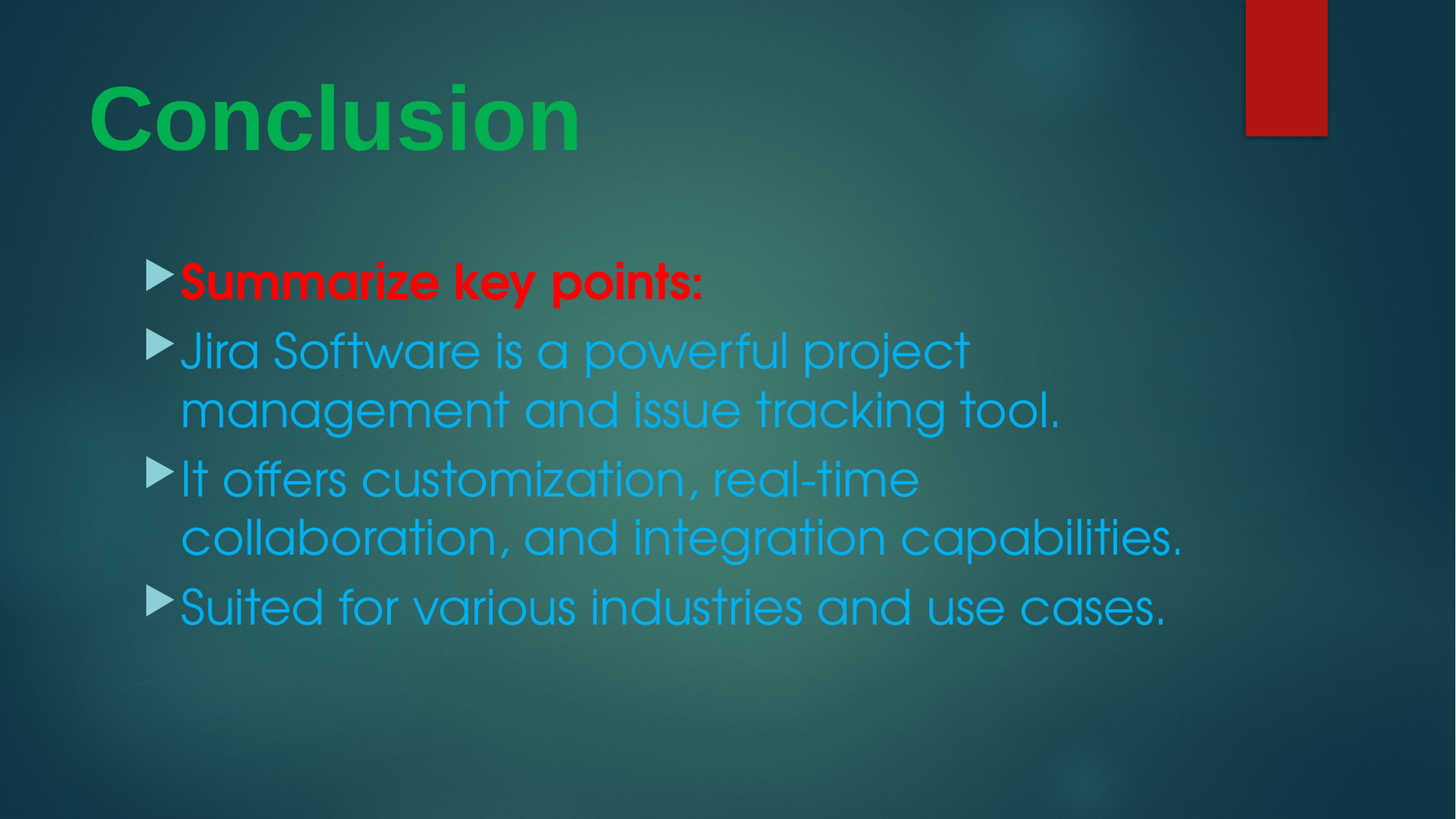

# Conclusion
Summarize key points:
Jira Software is a powerful project management and issue tracking tool.
It offers customization, real-time collaboration, and integration capabilities.
Suited for various industries and use cases.